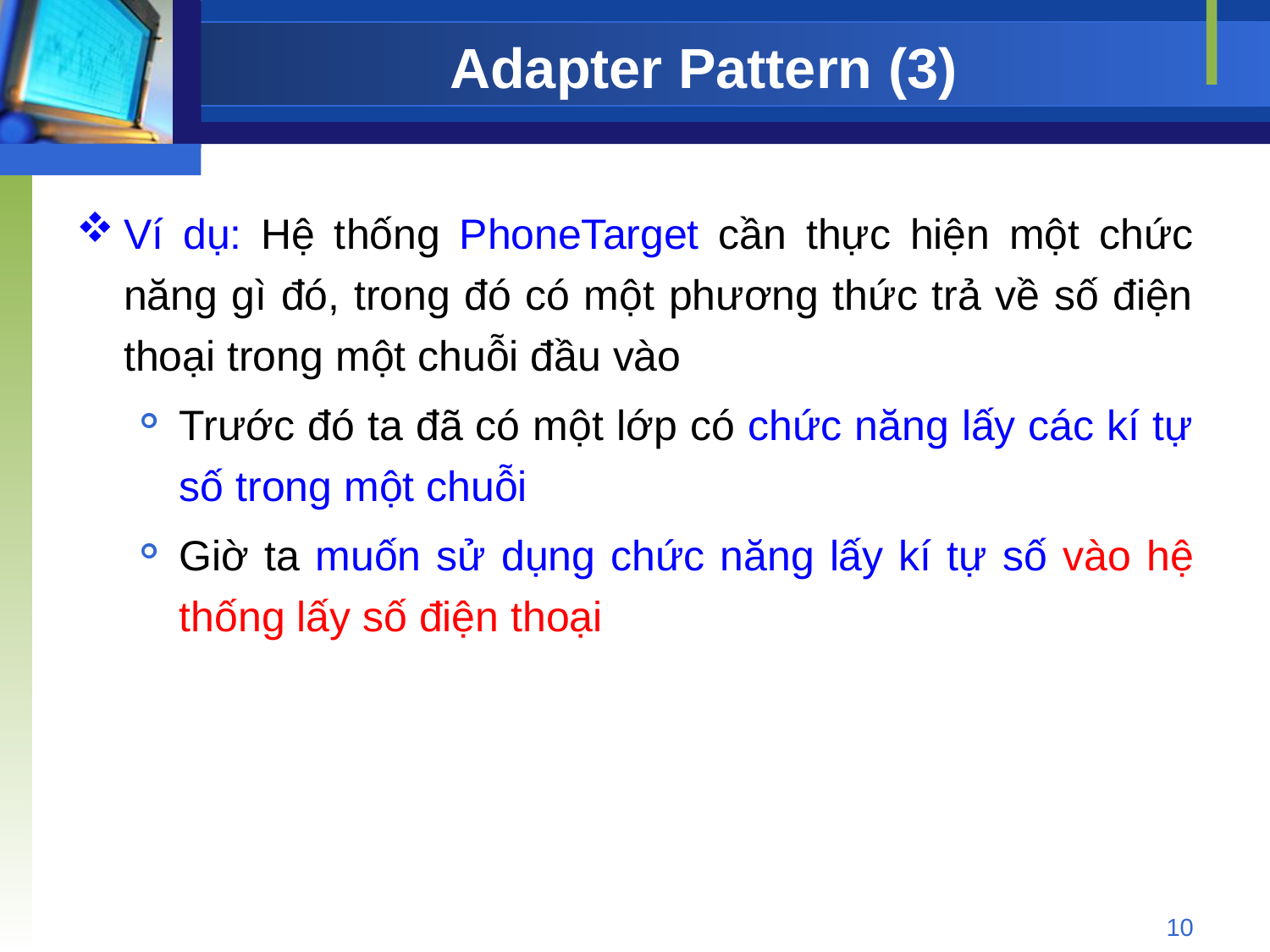

# Adapter Pattern (3)
Ví dụ: Hệ thống PhoneTarget cần thực hiện một chức năng gì đó, trong đó có một phương thức trả về số điện thoại trong một chuỗi đầu vào
Trước đó ta đã có một lớp có chức năng lấy các kí tự số trong một chuỗi
Giờ ta muốn sử dụng chức năng lấy kí tự số vào hệ thống lấy số điện thoại
10